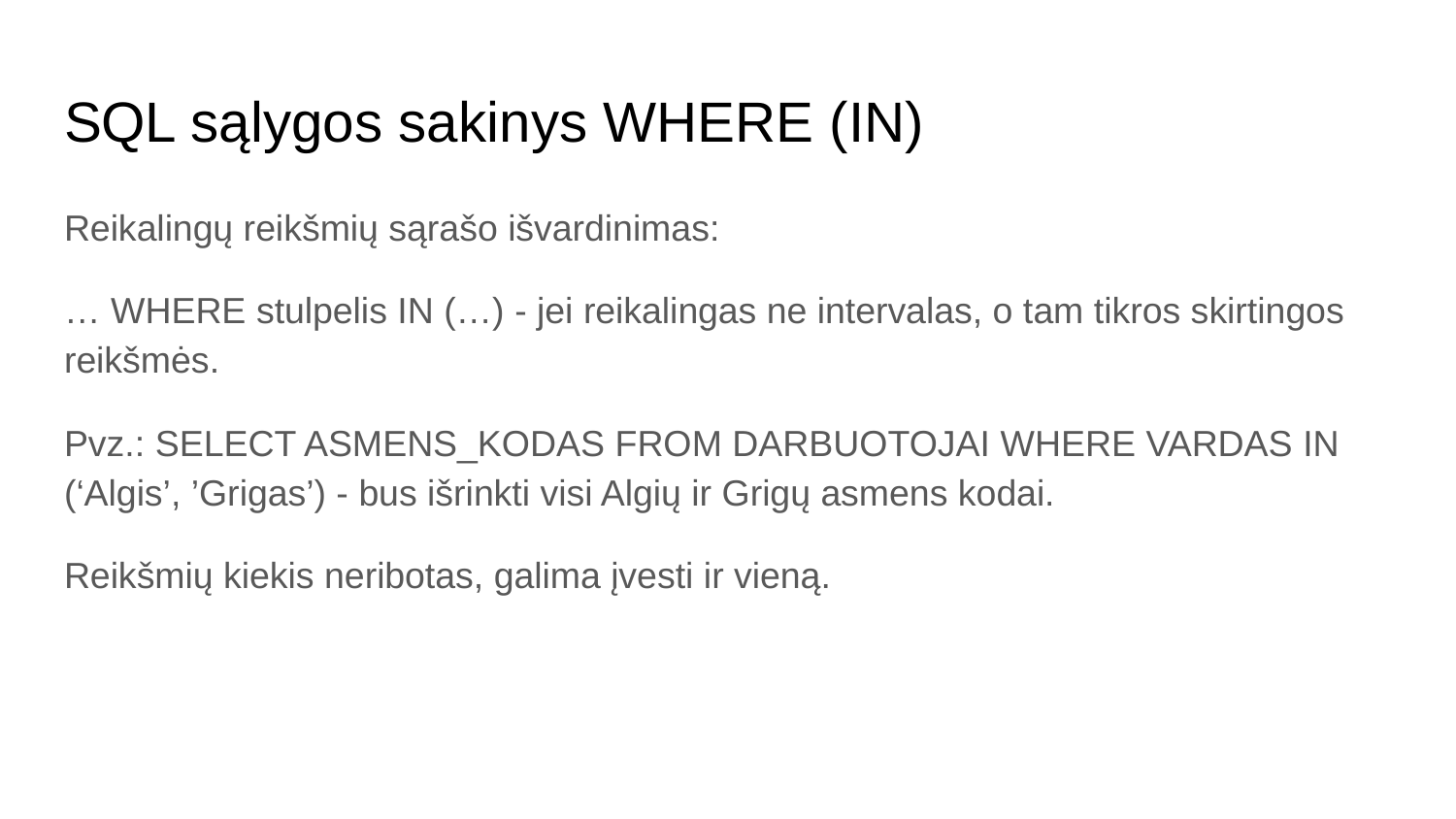

# SQL sąlygos sakinys WHERE (IN)

Reikalingų reikšmių sąrašo išvardinimas:
… WHERE stulpelis IN (…) - jei reikalingas ne intervalas, o tam tikros skirtingos reikšmės.
Pvz.: SELECT ASMENS_KODAS FROM DARBUOTOJAI WHERE VARDAS IN (‘Algis’, ’Grigas’) - bus išrinkti visi Algių ir Grigų asmens kodai.
Reikšmių kiekis neribotas, galima įvesti ir vieną.